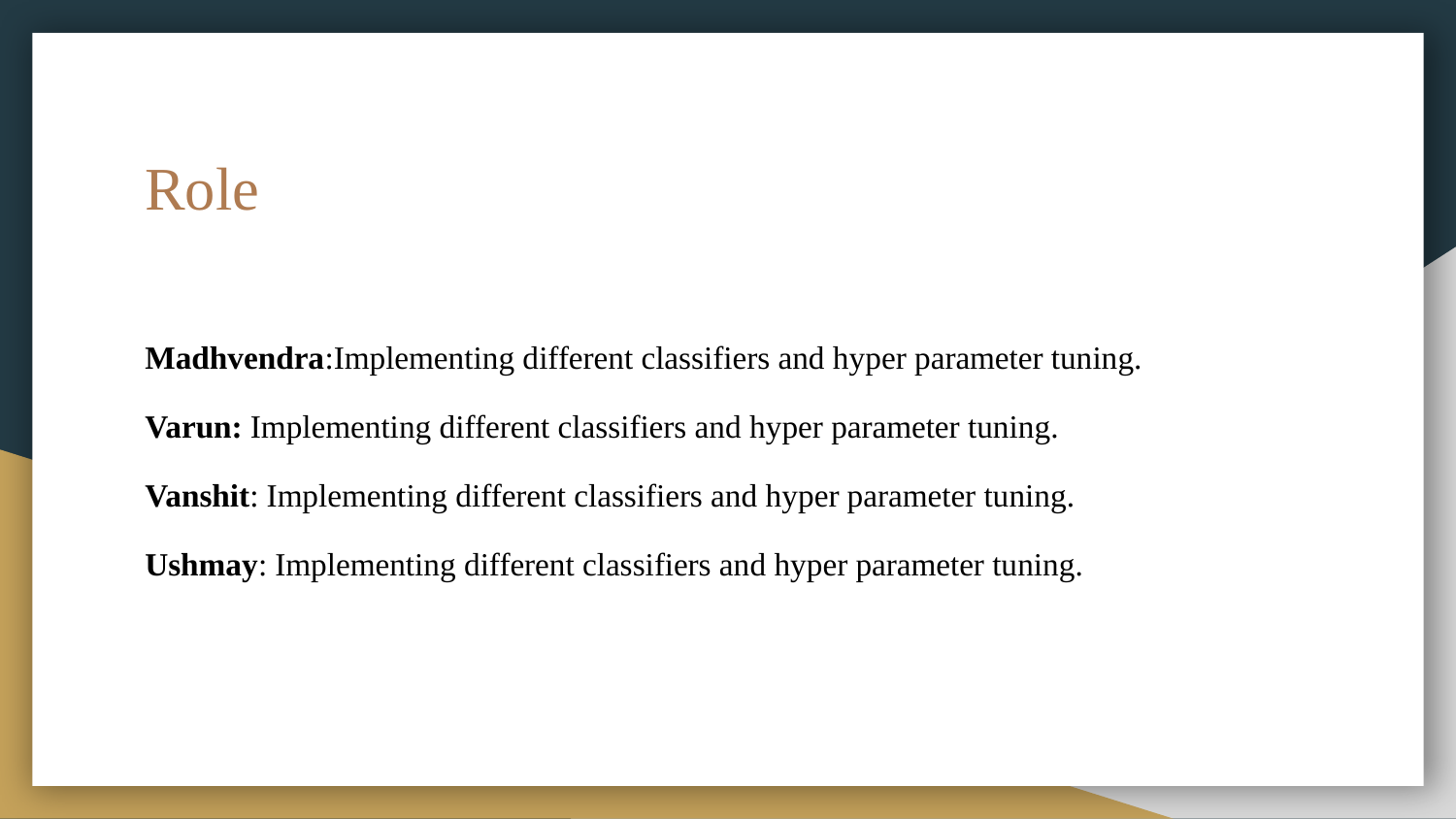

# Role
Madhvendra:Implementing different classifiers and hyper parameter tuning.
Varun: Implementing different classifiers and hyper parameter tuning.
Vanshit: Implementing different classifiers and hyper parameter tuning.
Ushmay: Implementing different classifiers and hyper parameter tuning.